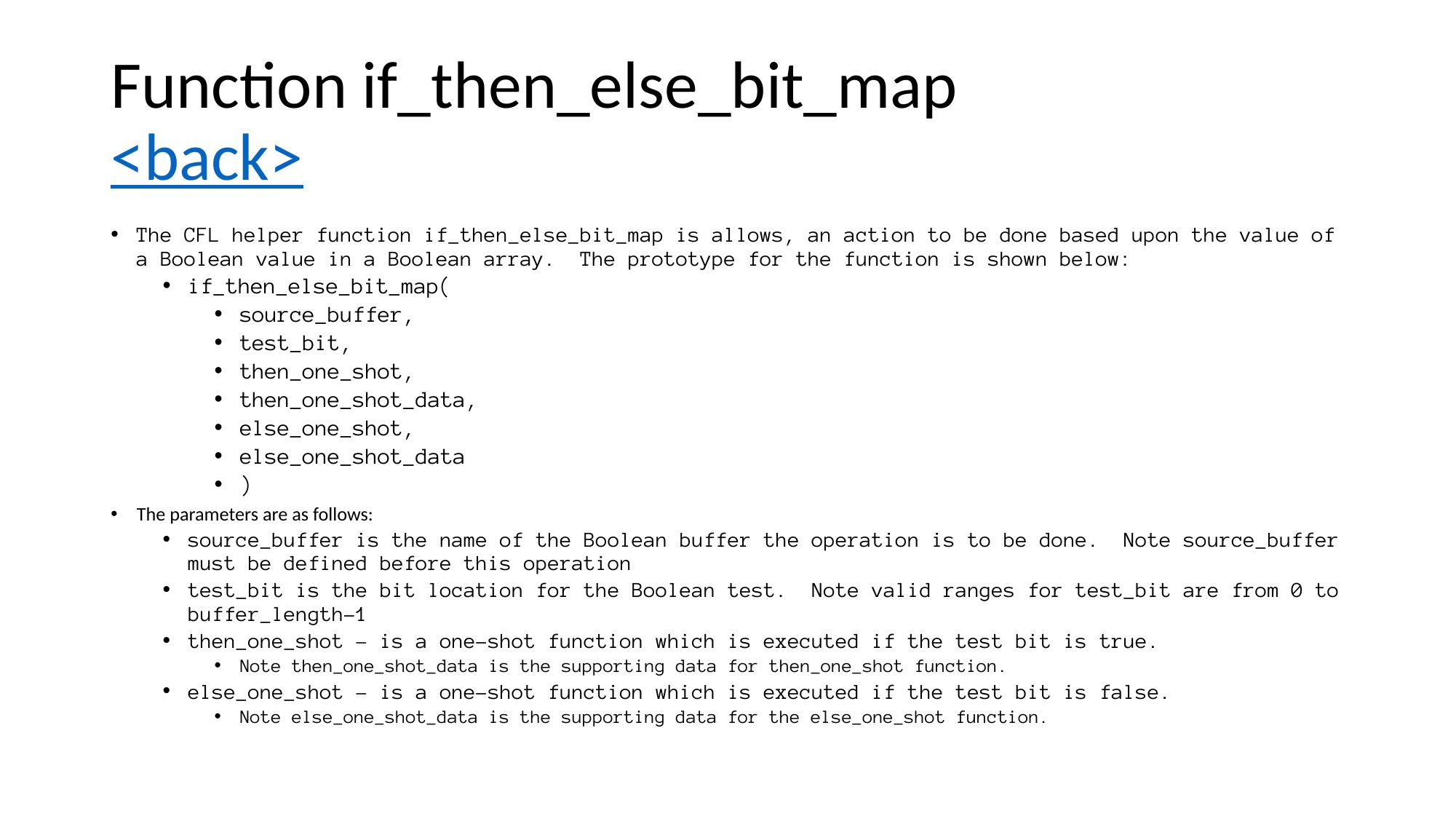

# Function if_then_else_bit_map <back>
The CFL helper function if_then_else_bit_map is allows, an action to be done based upon the value of a Boolean value in a Boolean array.  The prototype for the function is shown below:
if_then_else_bit_map(
source_buffer,
test_bit,
then_one_shot,
then_one_shot_data,
else_one_shot,
else_one_shot_data
)
The parameters are as follows:
source_buffer is the name of the Boolean buffer the operation is to be done.  Note source_buffer must be defined before this operation
test_bit is the bit location for the Boolean test.  Note valid ranges for test_bit are from 0 to buffer_length-1
then_one_shot – is a one-shot function which is executed if the test bit is true.
Note then_one_shot_data is the supporting data for then_one_shot function.
else_one_shot – is a one-shot function which is executed if the test bit is false.
Note else_one_shot_data is the supporting data for the else_one_shot function.